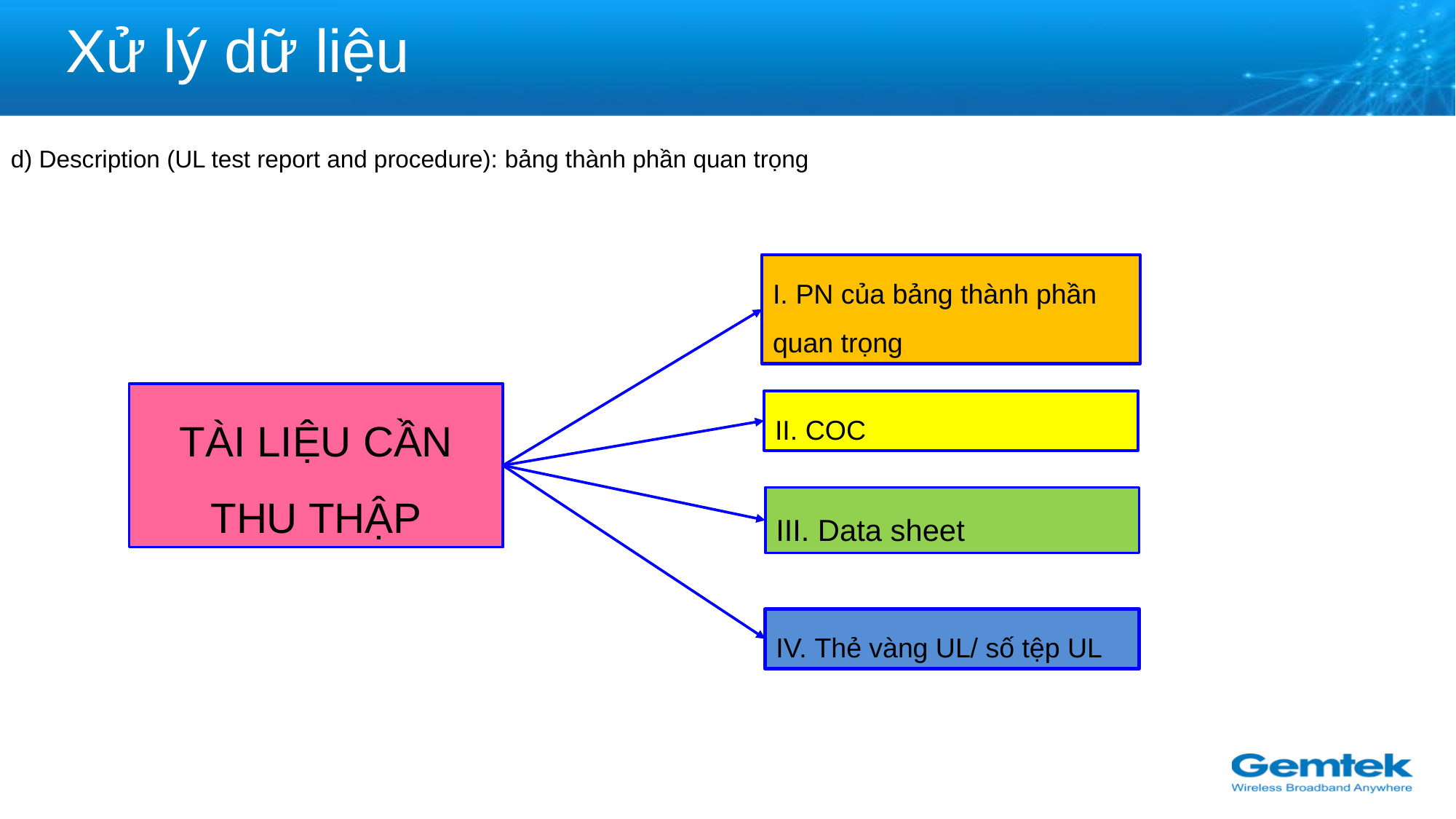

Xử lý dữ liệu
d) Description (UL test report and procedure): bảng thành phần quan trọng
I. PN của bảng thành phần quan trọng
TÀI LIỆU CẦN THU THẬP
II. COC
III. Data sheet
IV. Thẻ vàng UL/ số tệp UL